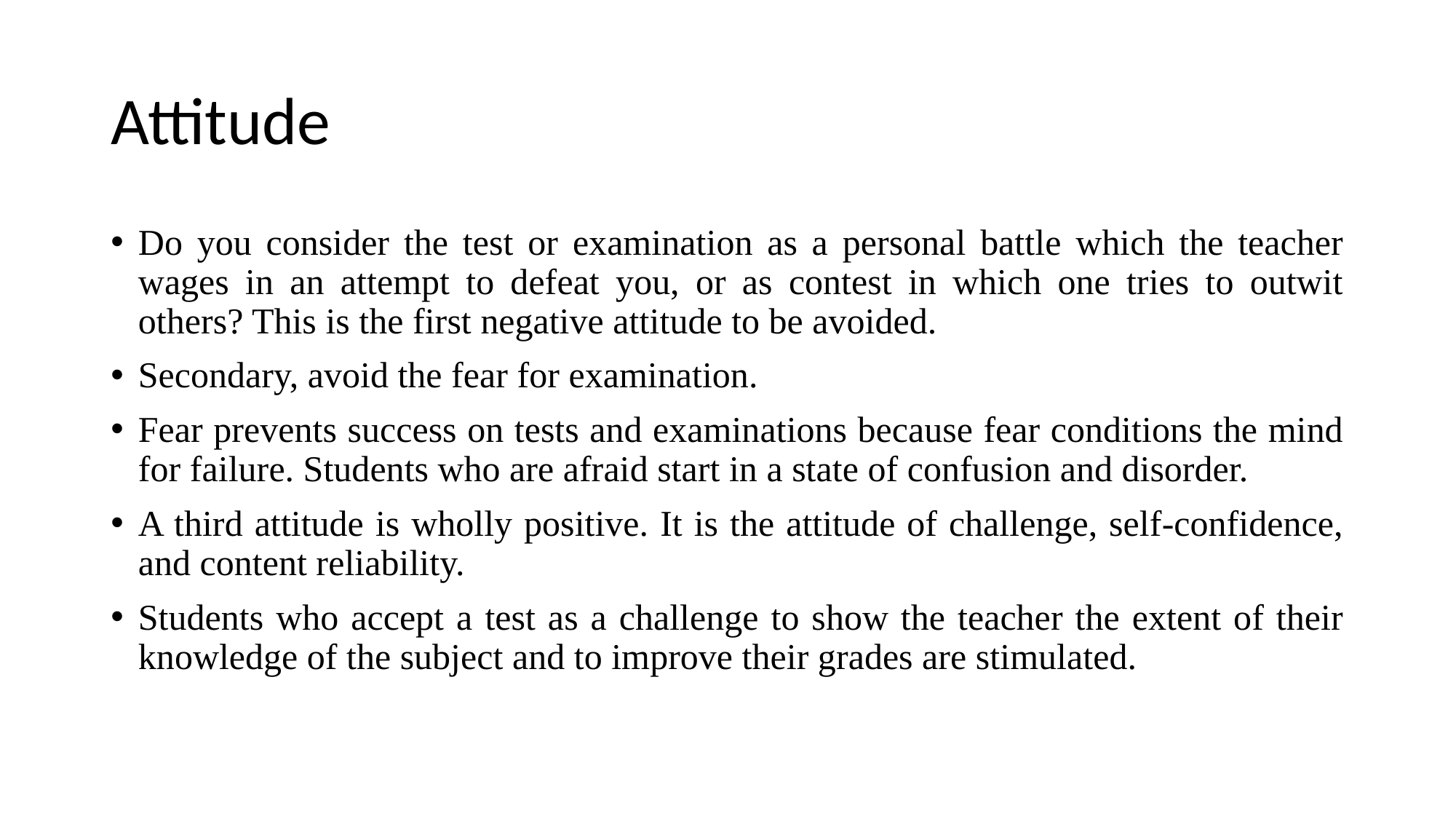

# Attitude
Do you consider the test or examination as a personal battle which the teacher wages in an attempt to defeat you, or as contest in which one tries to outwit others? This is the first negative attitude to be avoided.
Secondary, avoid the fear for examination.
Fear prevents success on tests and examinations because fear conditions the mind for failure. Students who are afraid start in a state of confusion and disorder.
A third attitude is wholly positive. It is the attitude of challenge, self-confidence, and content reliability.
Students who accept a test as a challenge to show the teacher the extent of their knowledge of the subject and to improve their grades are stimulated.